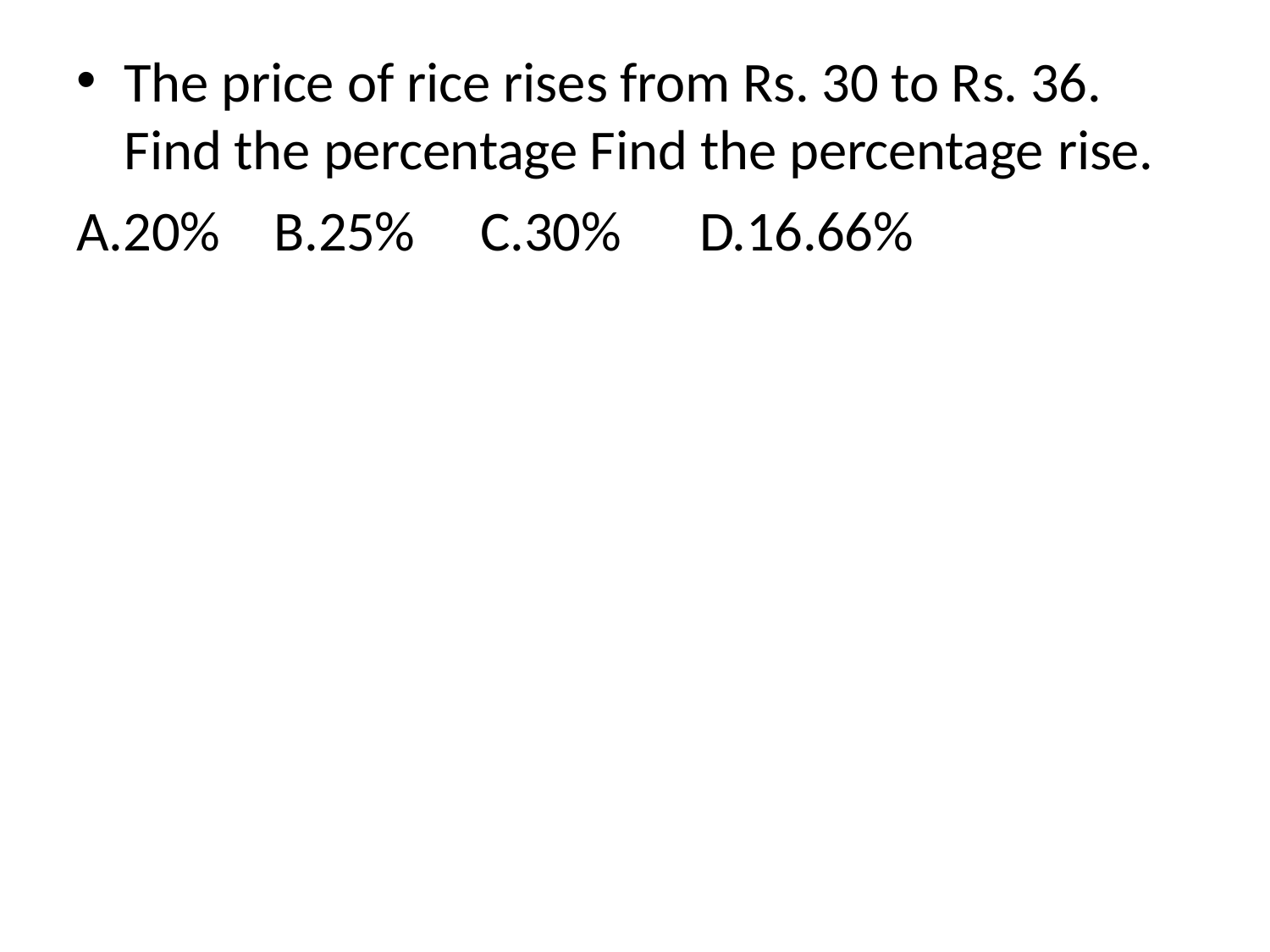

The price of rice rises from Rs. 30 to Rs. 36.  Find the percentage Find the percentage rise.
A.20%	B.25%	C.30%	D.16.66%